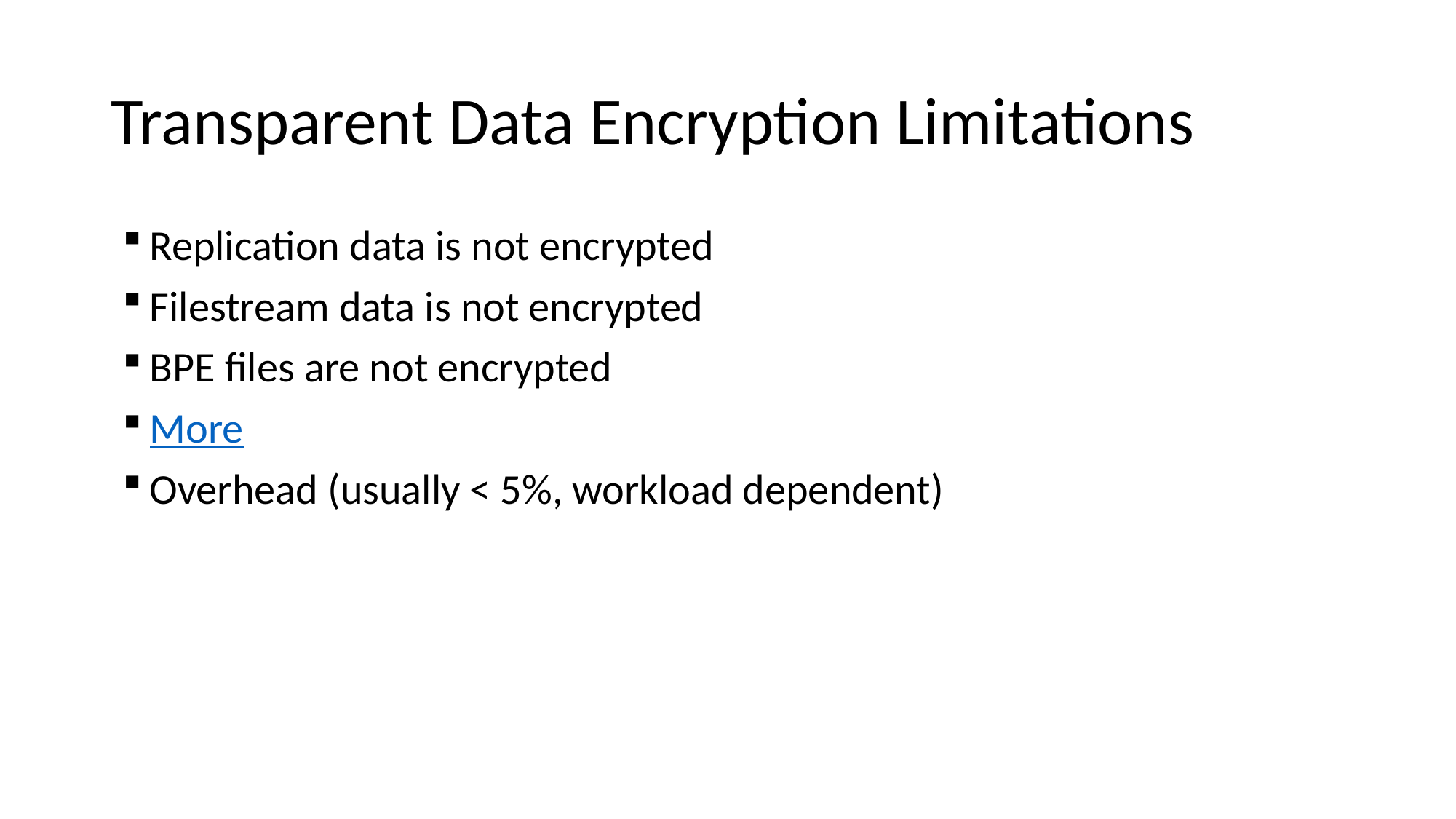

# Transparent Data Encryption Limitations
Replication data is not encrypted
Filestream data is not encrypted
BPE files are not encrypted
More
Overhead (usually < 5%, workload dependent)